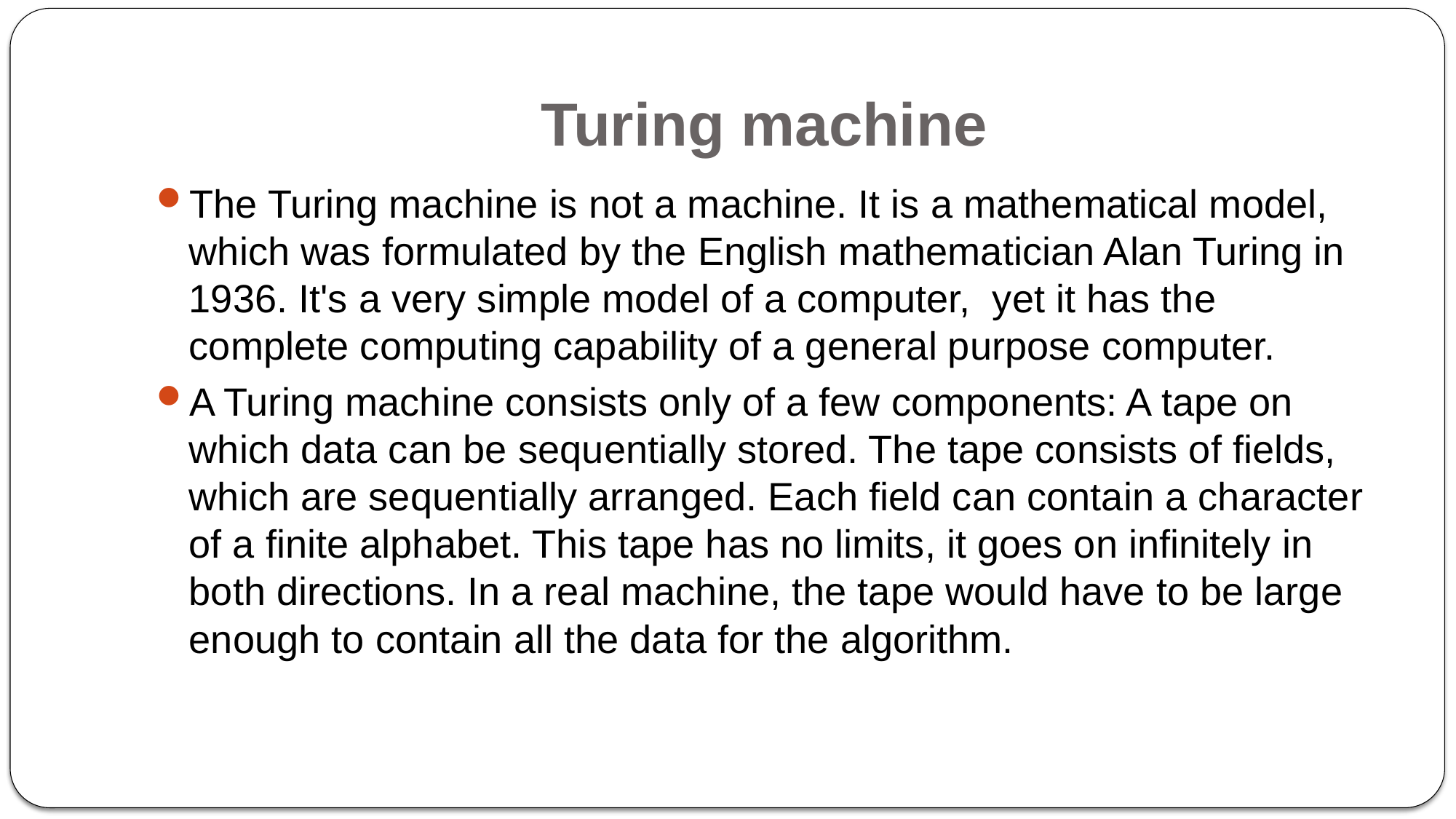

# Turing machine
The Turing machine is not a machine. It is a mathematical model, which was formulated by the English mathematician Alan Turing in 1936. It's a very simple model of a computer,  yet it has the complete computing capability of a general purpose computer.
A Turing machine consists only of a few components: A tape on which data can be sequentially stored. The tape consists of fields, which are sequentially arranged. Each field can contain a character of a finite alphabet. This tape has no limits, it goes on infinitely in both directions. In a real machine, the tape would have to be large enough to contain all the data for the algorithm.